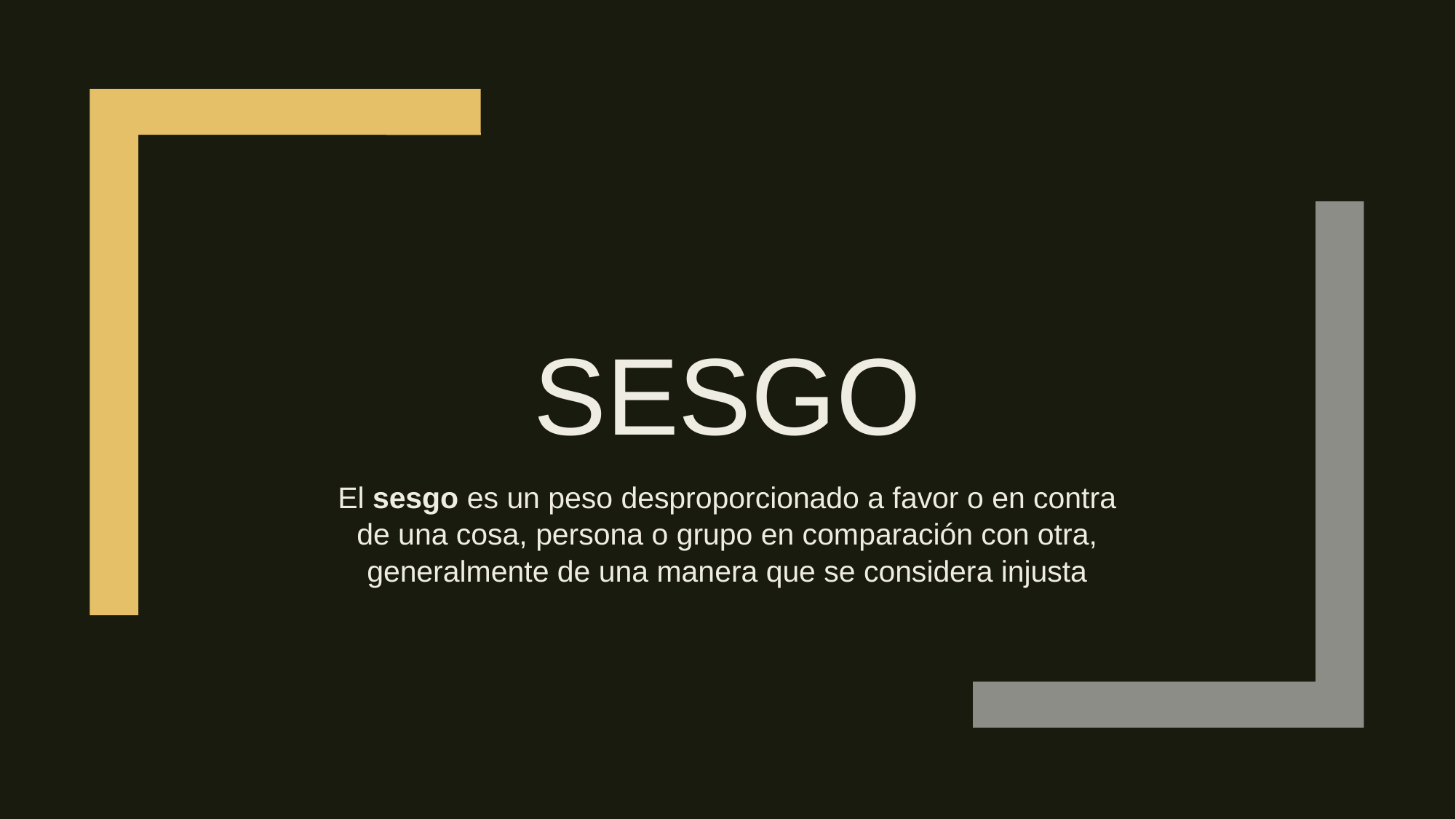

# SESGO
El sesgo es un peso desproporcionado a favor o en contra de una cosa, persona o grupo en comparación con otra, generalmente de una manera que se considera injusta